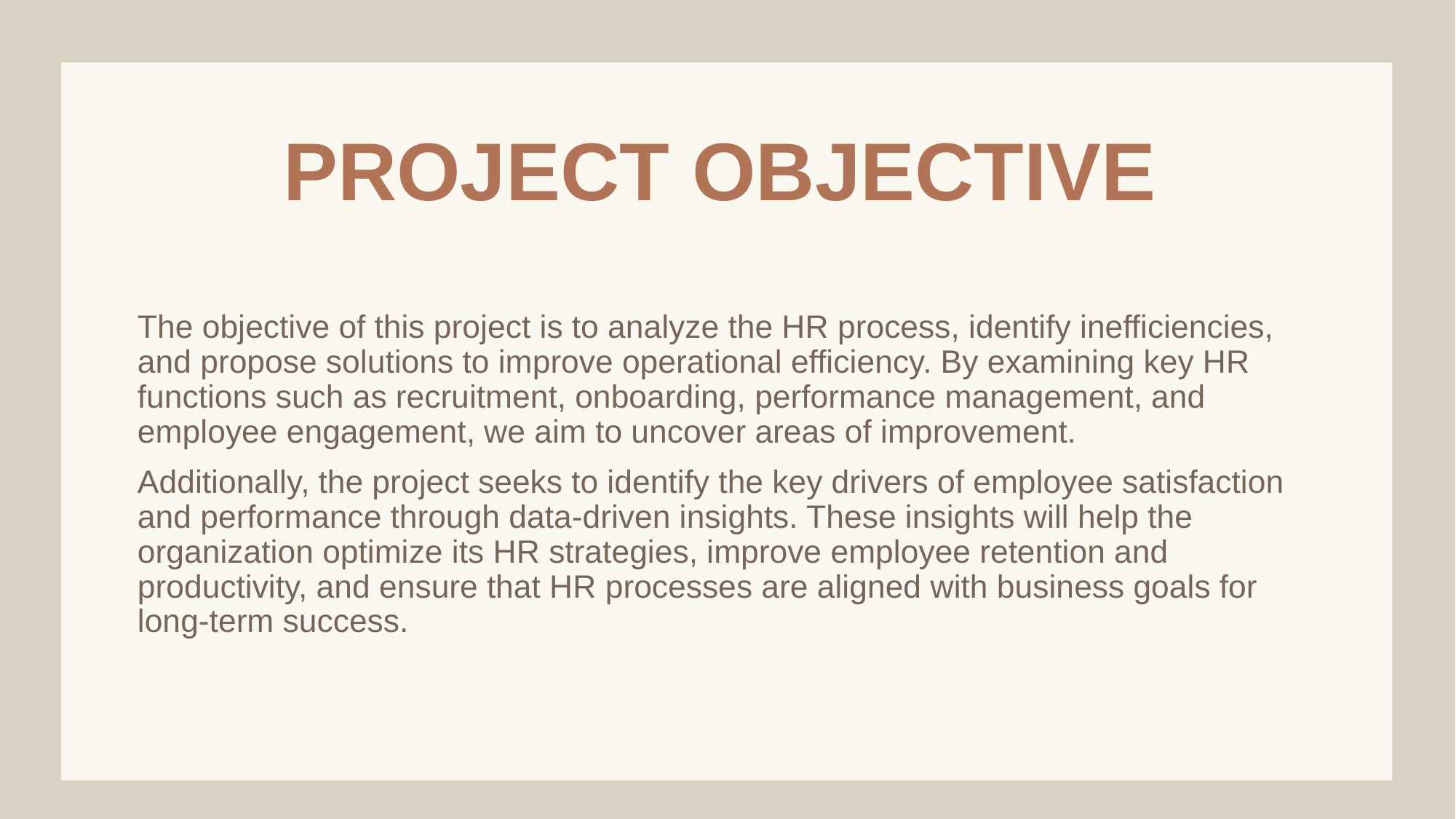

PROJECT OBJECTIVE
The objective of this project is to analyze the HR process, identify inefficiencies, and propose solutions to improve operational efficiency. By examining key HR functions such as recruitment, onboarding, performance management, and employee engagement, we aim to uncover areas of improvement.
Additionally, the project seeks to identify the key drivers of employee satisfaction and performance through data-driven insights. These insights will help the organization optimize its HR strategies, improve employee retention and productivity, and ensure that HR processes are aligned with business goals for long-term success.